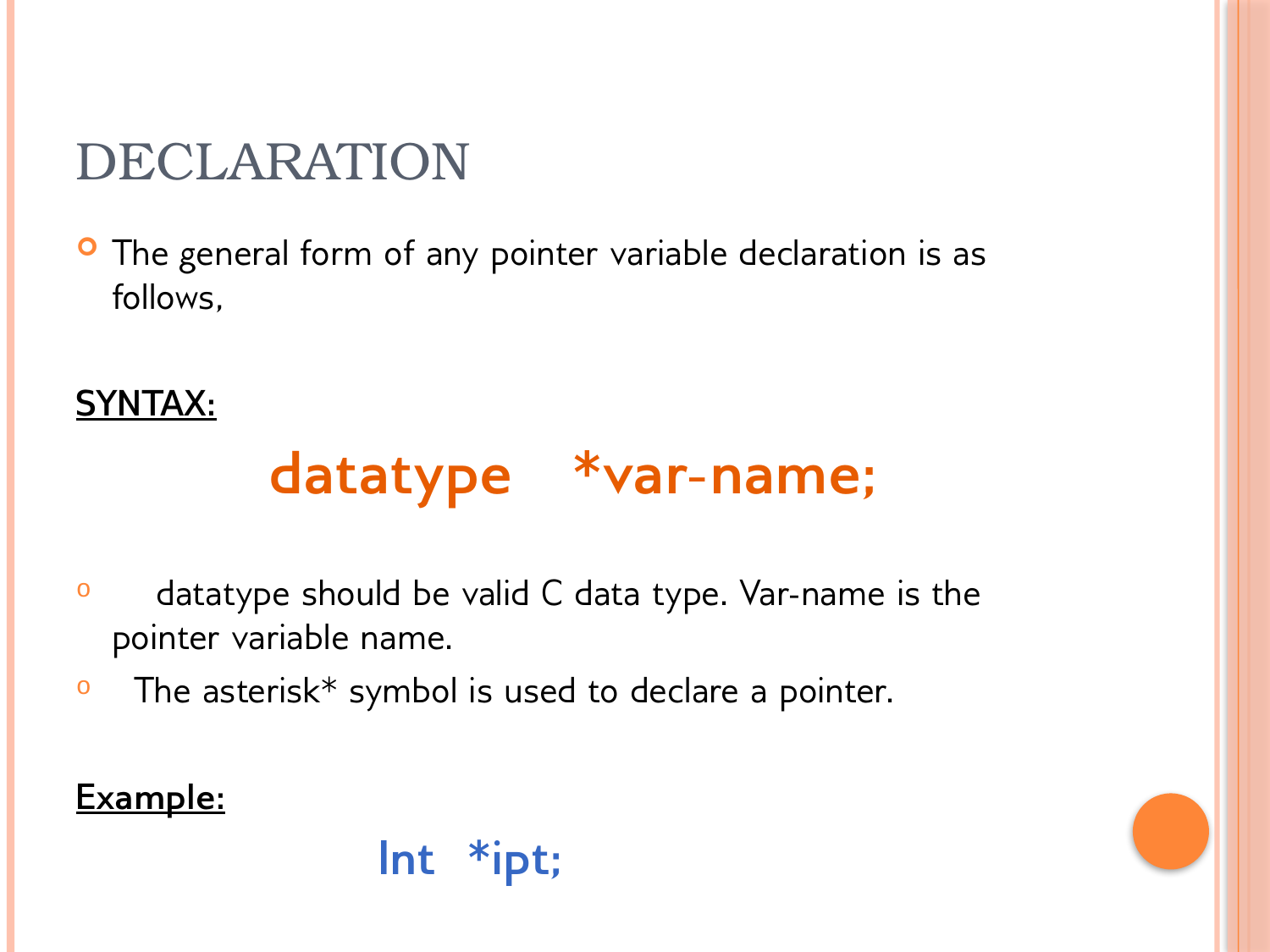

# Declaration
The general form of any pointer variable declaration is as follows,

SYNTAX:
                datatype   *var-name;

    datatype should be valid C data type. Var-name is the pointer variable name.
  The asterisk* symbol is used to declare a pointer.

Example:
                   Int  *ipt;